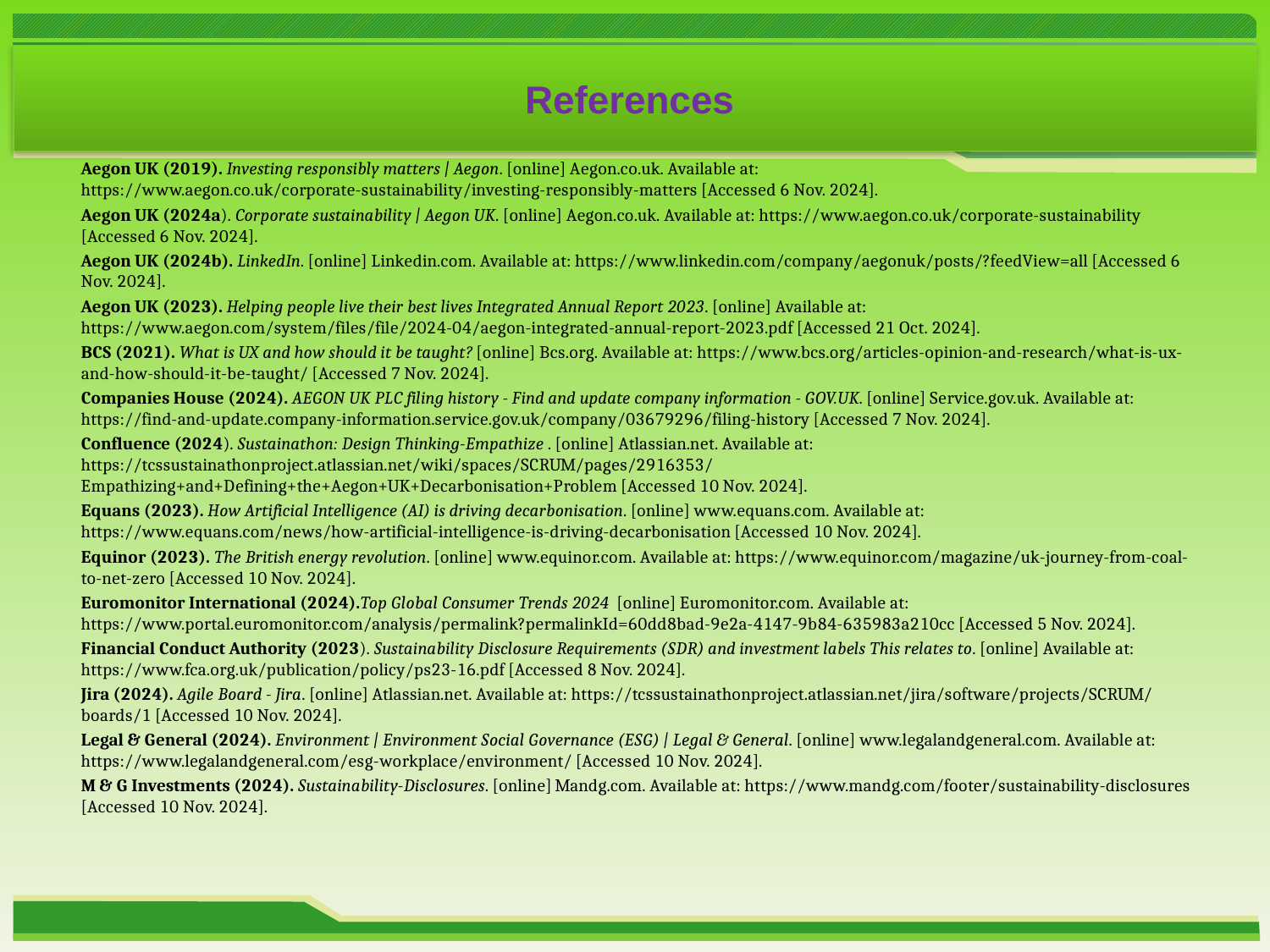

References
#
Aegon UK (2019). Investing responsibly matters | Aegon. [online] Aegon.co.uk. Available at: https://www.aegon.co.uk/corporate-sustainability/investing-responsibly-matters [Accessed 6 Nov. 2024].
Aegon UK (2024a). Corporate sustainability | Aegon UK. [online] Aegon.co.uk. Available at: https://www.aegon.co.uk/corporate-sustainability [Accessed 6 Nov. 2024].
Aegon UK (2024b). LinkedIn. [online] Linkedin.com. Available at: https://www.linkedin.com/company/aegonuk/posts/?feedView=all [Accessed 6 Nov. 2024].
Aegon UK (2023). Helping people live their best lives Integrated Annual Report 2023. [online] Available at: https://www.aegon.com/system/files/file/2024-04/aegon-integrated-annual-report-2023.pdf [Accessed 21 Oct. 2024].
BCS (2021). What is UX and how should it be taught? [online] Bcs.org. Available at: https://www.bcs.org/articles-opinion-and-research/what-is-ux-and-how-should-it-be-taught/ [Accessed 7 Nov. 2024].
Companies House (2024). AEGON UK PLC filing history - Find and update company information - GOV.UK. [online] Service.gov.uk. Available at: https://find-and-update.company-information.service.gov.uk/company/03679296/filing-history [Accessed 7 Nov. 2024].
Confluence (2024). Sustainathon: Design Thinking-Empathize . [online] Atlassian.net. Available at: https://tcssustainathonproject.atlassian.net/wiki/spaces/SCRUM/pages/2916353/Empathizing+and+Defining+the+Aegon+UK+Decarbonisation+Problem [Accessed 10 Nov. 2024].
Equans (2023). How Artificial Intelligence (AI) is driving decarbonisation. [online] www.equans.com. Available at: https://www.equans.com/news/how-artificial-intelligence-is-driving-decarbonisation [Accessed 10 Nov. 2024].
Equinor (2023). The British energy revolution. [online] www.equinor.com. Available at: https://www.equinor.com/magazine/uk-journey-from-coal-to-net-zero [Accessed 10 Nov. 2024].
Euromonitor International (2024).Top Global Consumer Trends 2024  [online] Euromonitor.com. Available at: https://www.portal.euromonitor.com/analysis/permalink?permalinkId=60dd8bad-9e2a-4147-9b84-635983a210cc [Accessed 5 Nov. 2024].
Financial Conduct Authority (2023). Sustainability Disclosure Requirements (SDR) and investment labels This relates to. [online] Available at: https://www.fca.org.uk/publication/policy/ps23-16.pdf [Accessed 8 Nov. 2024].
Jira (2024). Agile Board - Jira. [online] Atlassian.net. Available at: https://tcssustainathonproject.atlassian.net/jira/software/projects/SCRUM/boards/1 [Accessed 10 Nov. 2024].
Legal & General (2024). Environment | Environment Social Governance (ESG) | Legal & General. [online] www.legalandgeneral.com. Available at: https://www.legalandgeneral.com/esg-workplace/environment/ [Accessed 10 Nov. 2024].
M & G Investments (2024). Sustainability-Disclosures. [online] Mandg.com. Available at: https://www.mandg.com/footer/sustainability-disclosures [Accessed 10 Nov. 2024].